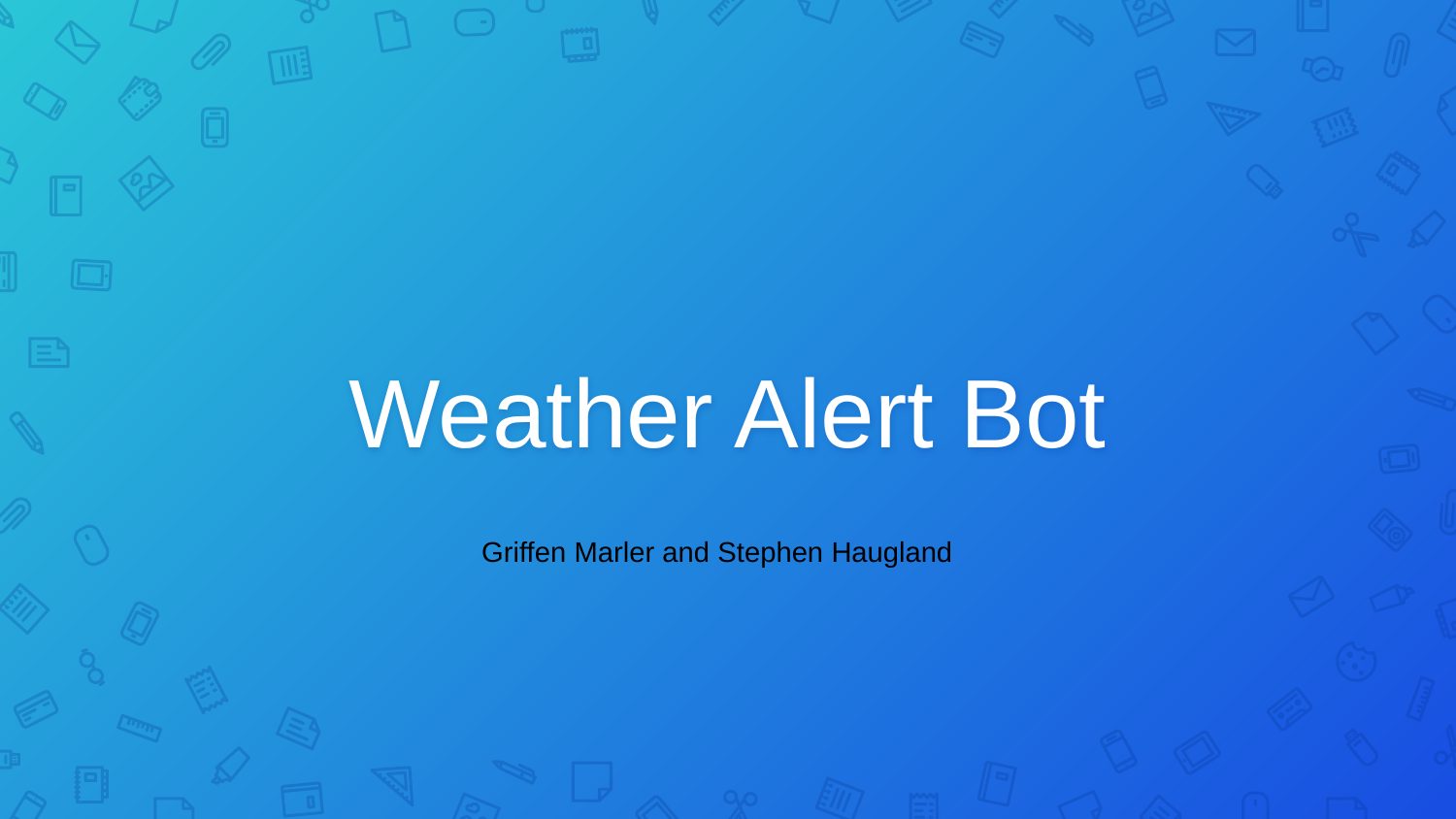

# Weather Alert Bot
Griffen Marler and Stephen Haugland